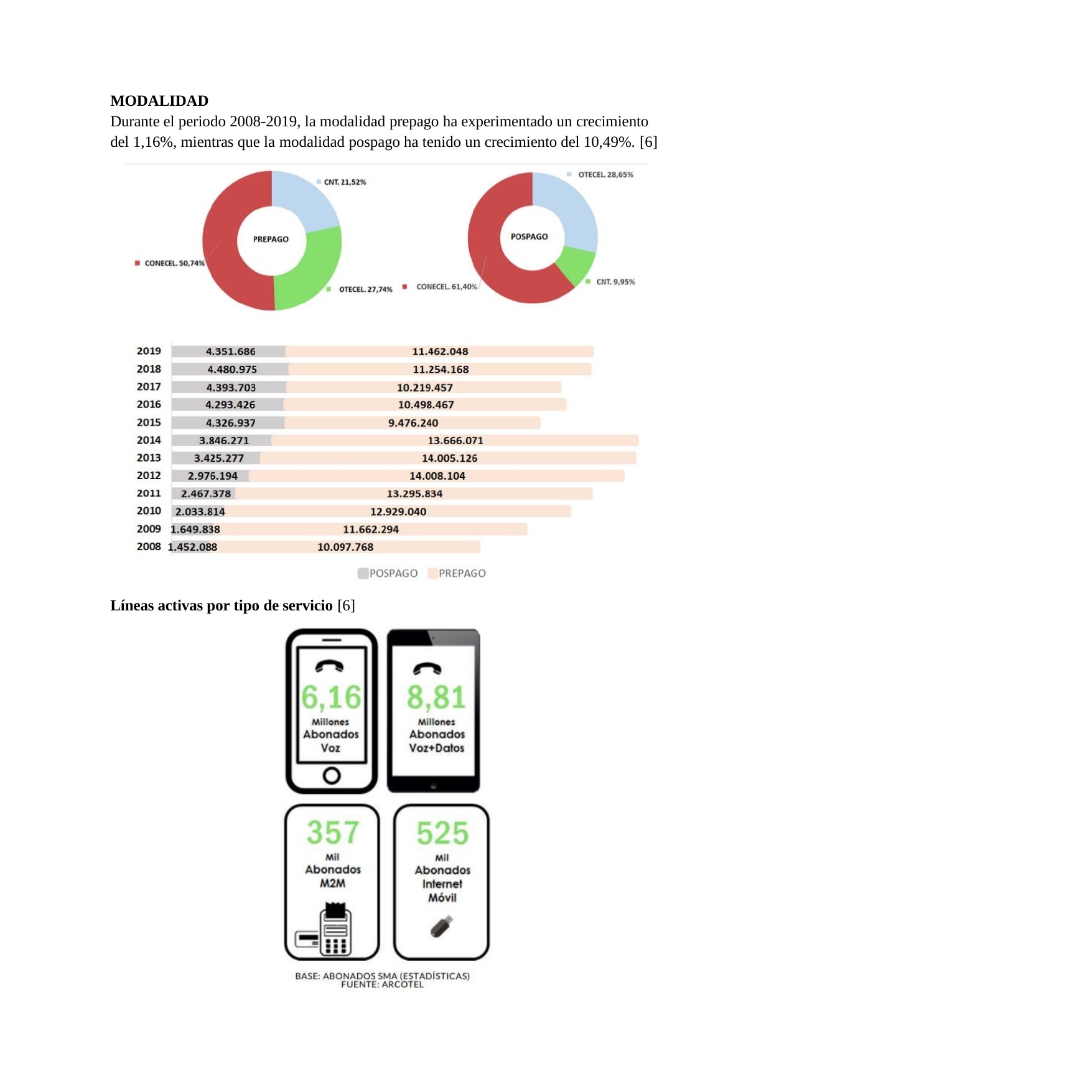

MODALIDAD
Durante el periodo 2008-2019, la modalidad prepago ha experimentado un crecimiento  del 1,16%, mientras que la modalidad pospago ha tenido un crecimiento del 10,49%. [6]

Líneas activas por tipo de servicio [6]